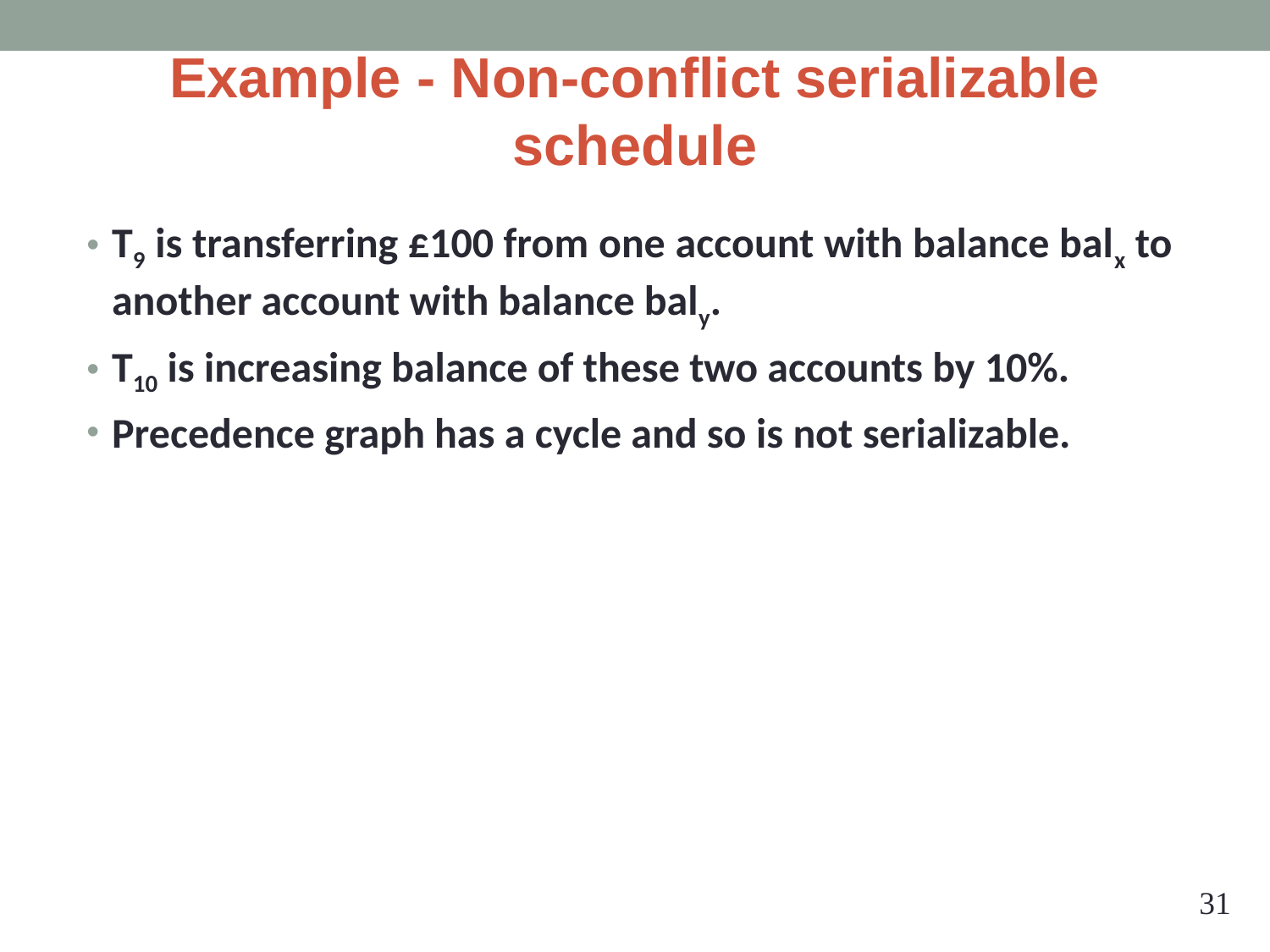

# Example - Non-conflict serializable schedule
T9 is transferring £100 from one account with balance balx to another account with balance baly.
T10 is increasing balance of these two accounts by 10%.
Precedence graph has a cycle and so is not serializable.
31